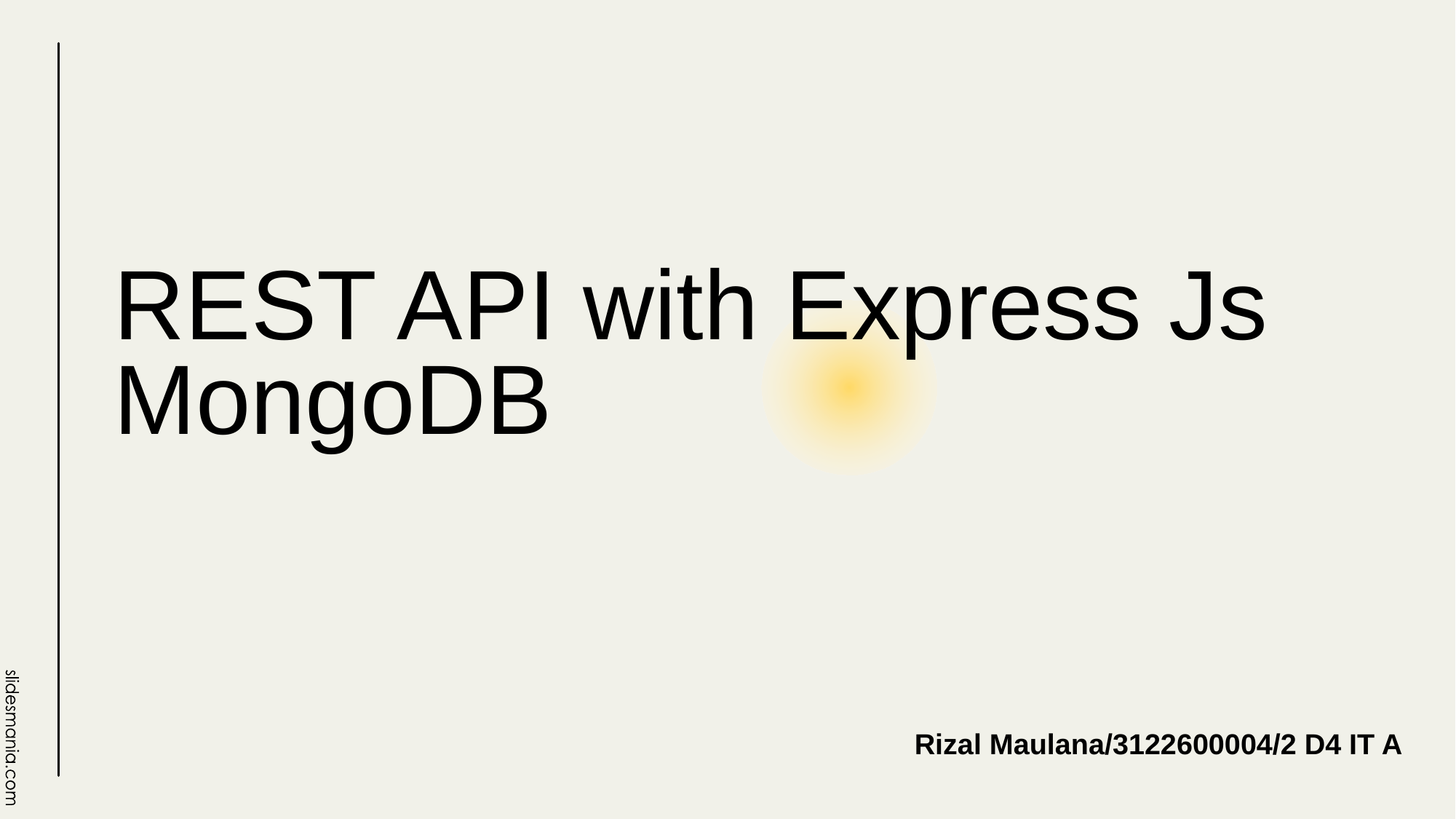

# REST API with Express Js
MongoDB
Rizal Maulana/3122600004/2 D4 IT A